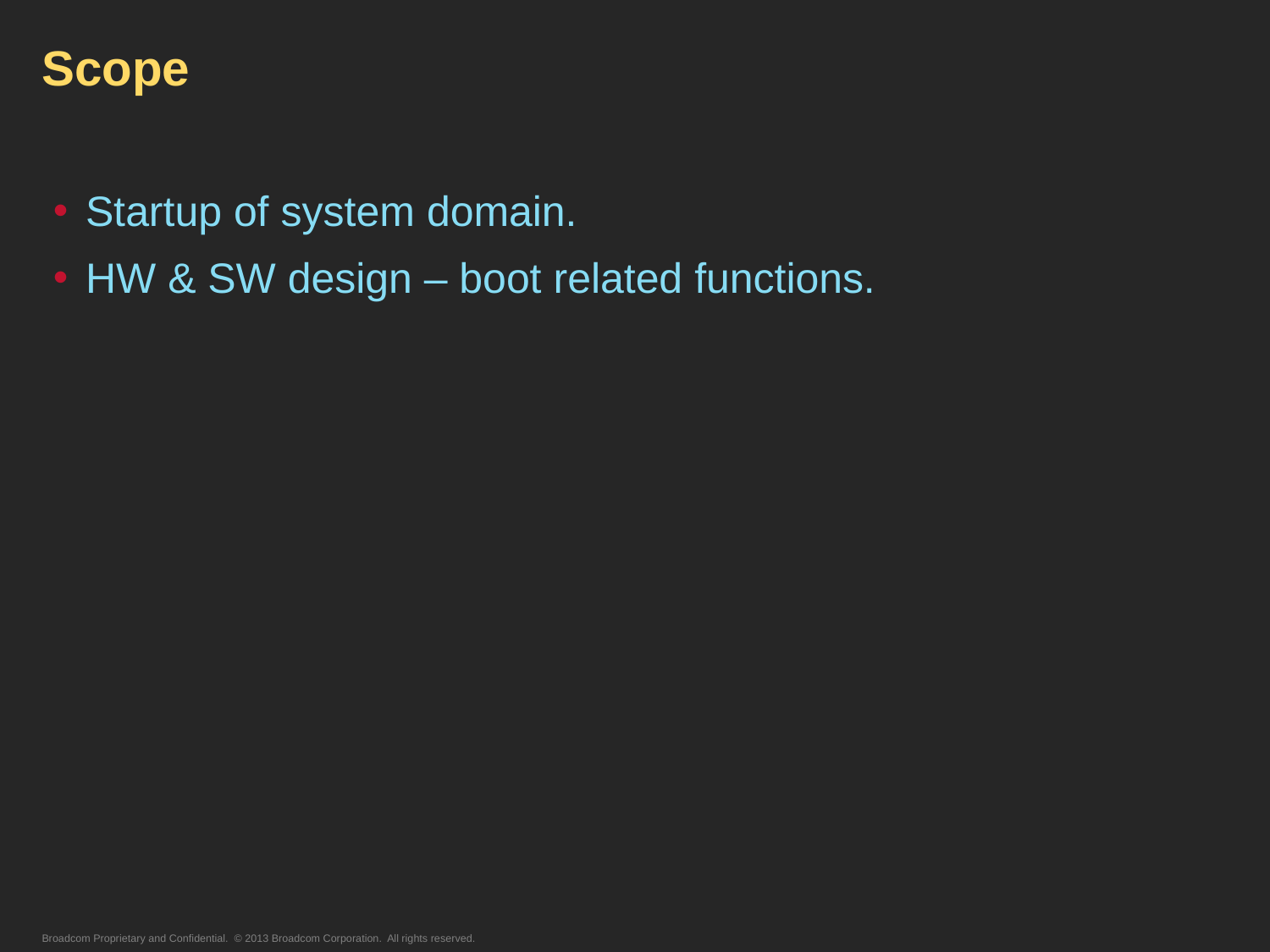

# Scope
Startup of system domain.
HW & SW design – boot related functions.

Broadcom Proprietary and Confidential.  © 2013 Broadcom Corporation.  All rights reserved.